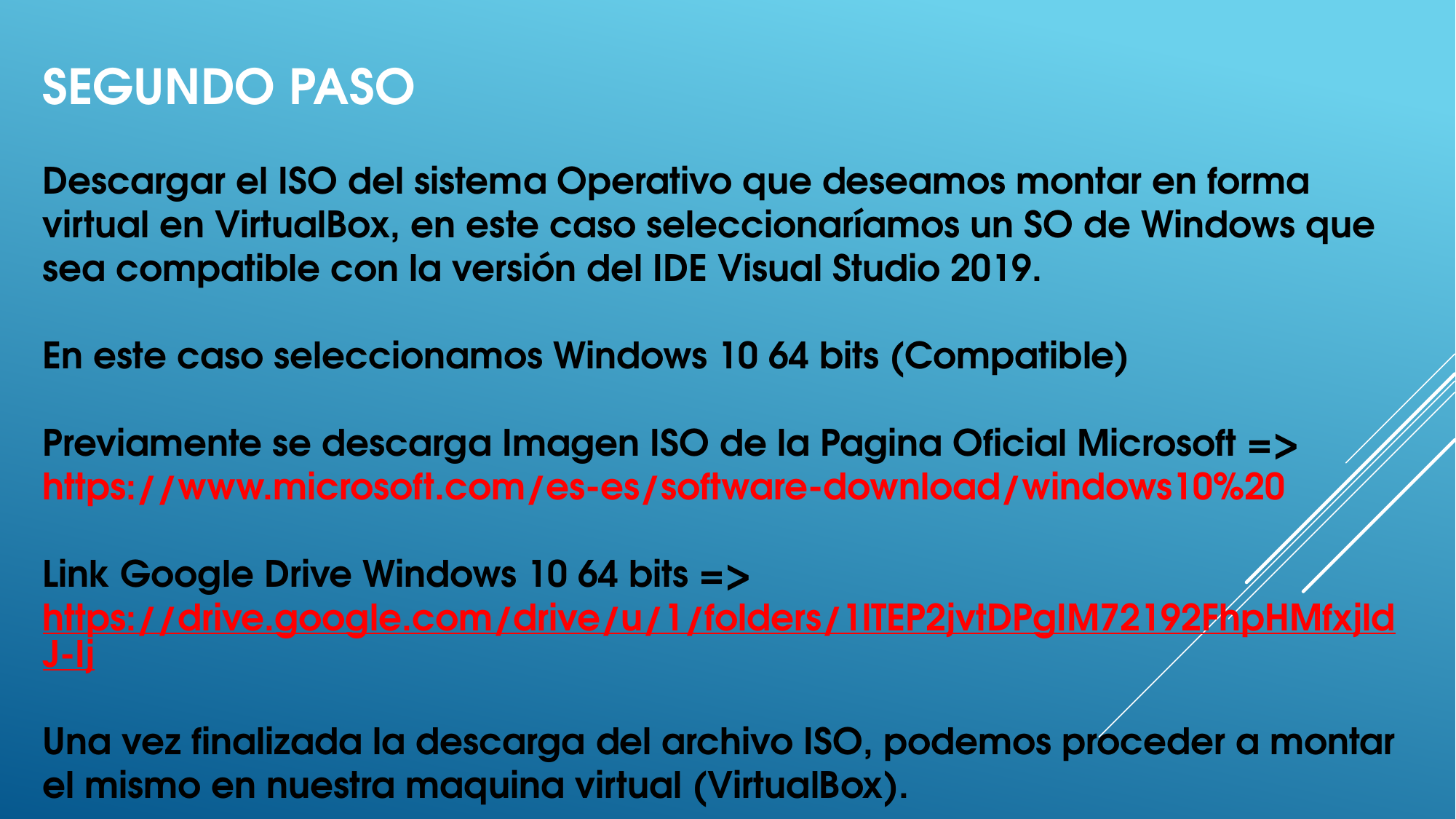

SEGUNDO PASO

Descargar el ISO del sistema Operativo que deseamos montar en forma virtual en VirtualBox, en este caso seleccionaríamos un SO de Windows que sea compatible con la versión del IDE Visual Studio 2019.

En este caso seleccionamos Windows 10 64 bits (Compatible)

Previamente se descarga Imagen ISO de la Pagina Oficial Microsoft =>
https://www.microsoft.com/es-es/software-download/windows10%20

Link Google Drive Windows 10 64 bits =>
https://drive.google.com/drive/u/1/folders/1lTEP2jvtDPgIM72192FhpHMfxjldJ-Ij

Una vez finalizada la descarga del archivo ISO, podemos proceder a montar el mismo en nuestra maquina virtual (VirtualBox).